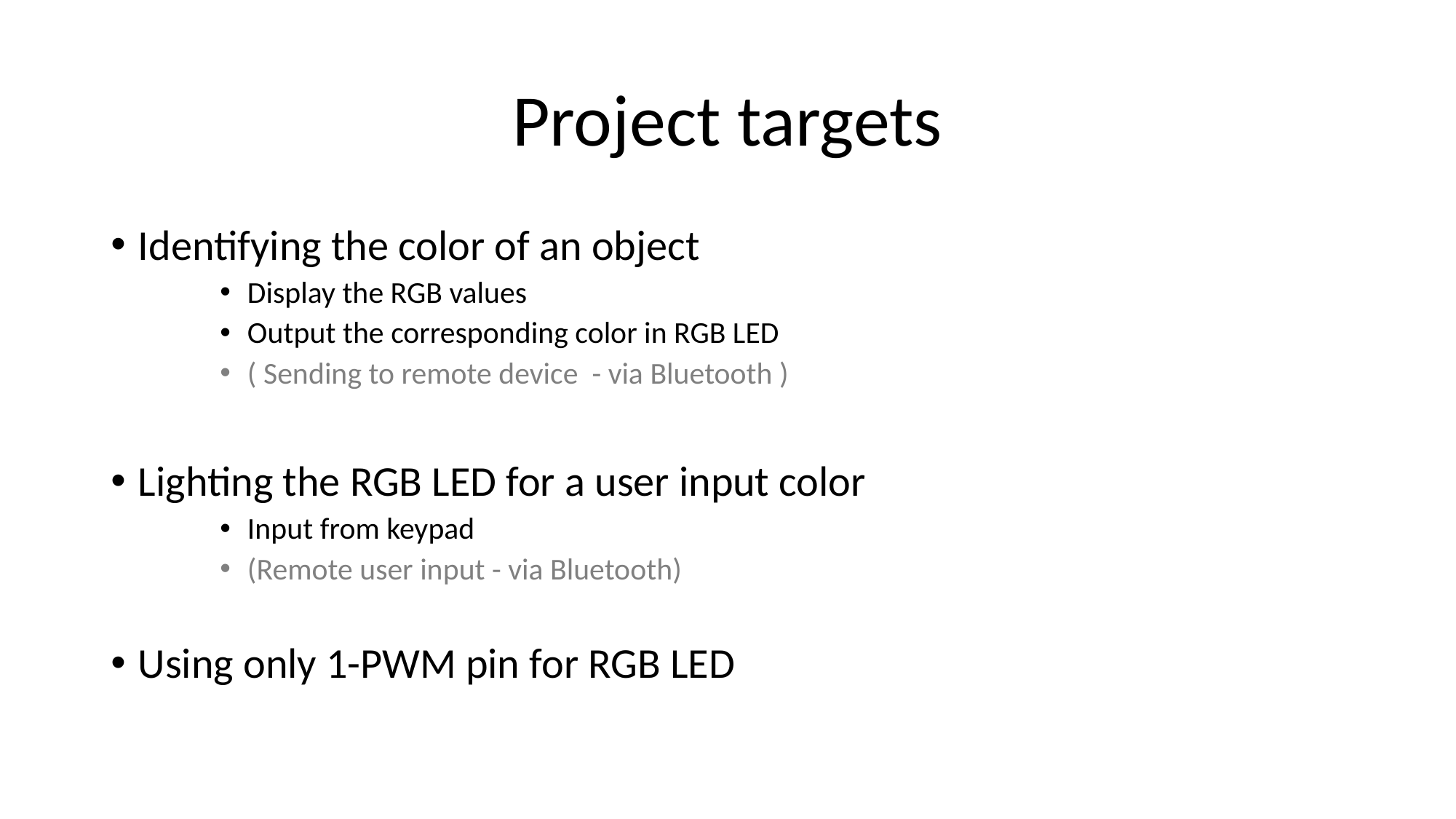

# Project targets
Identifying the color of an object
Display the RGB values
Output the corresponding color in RGB LED
( Sending to remote device  - via Bluetooth )

Lighting the RGB LED for a user input color
Input from keypad
(Remote user input - via Bluetooth)

Using only 1-PWM pin for RGB LED